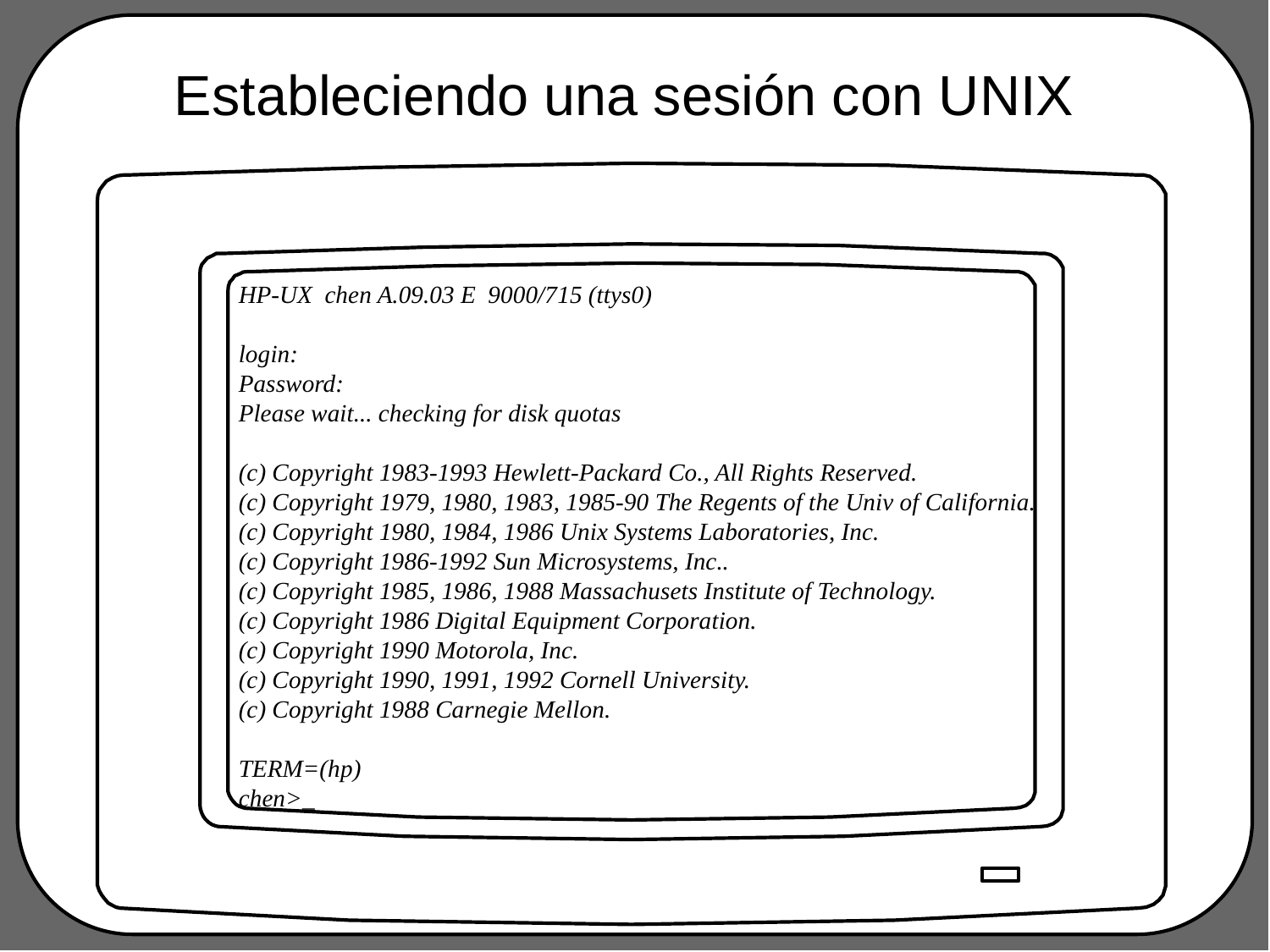

# Estableciendo una sesión con UNIX

HP-UX  chen A.09.03 E  9000/715 (ttys0)

login:
Password:
Please wait... checking for disk quotas

(c) Copyright 1983-1993 Hewlett-Packard Co., All Rights Reserved.
(c) Copyright 1979, 1980, 1983, 1985-90 The Regents of the Univ of California.
(c) Copyright 1980, 1984, 1986 Unix Systems Laboratories, Inc.
(c) Copyright 1986-1992 Sun Microsystems, Inc..
(c) Copyright 1985, 1986, 1988 Massachusets Institute of Technology.
(c) Copyright 1986 Digital Equipment Corporation.
(c) Copyright 1990 Motorola, Inc.
(c) Copyright 1990, 1991, 1992 Cornell University.
(c) Copyright 1988 Carnegie Mellon.

TERM=(hp)
chen>_